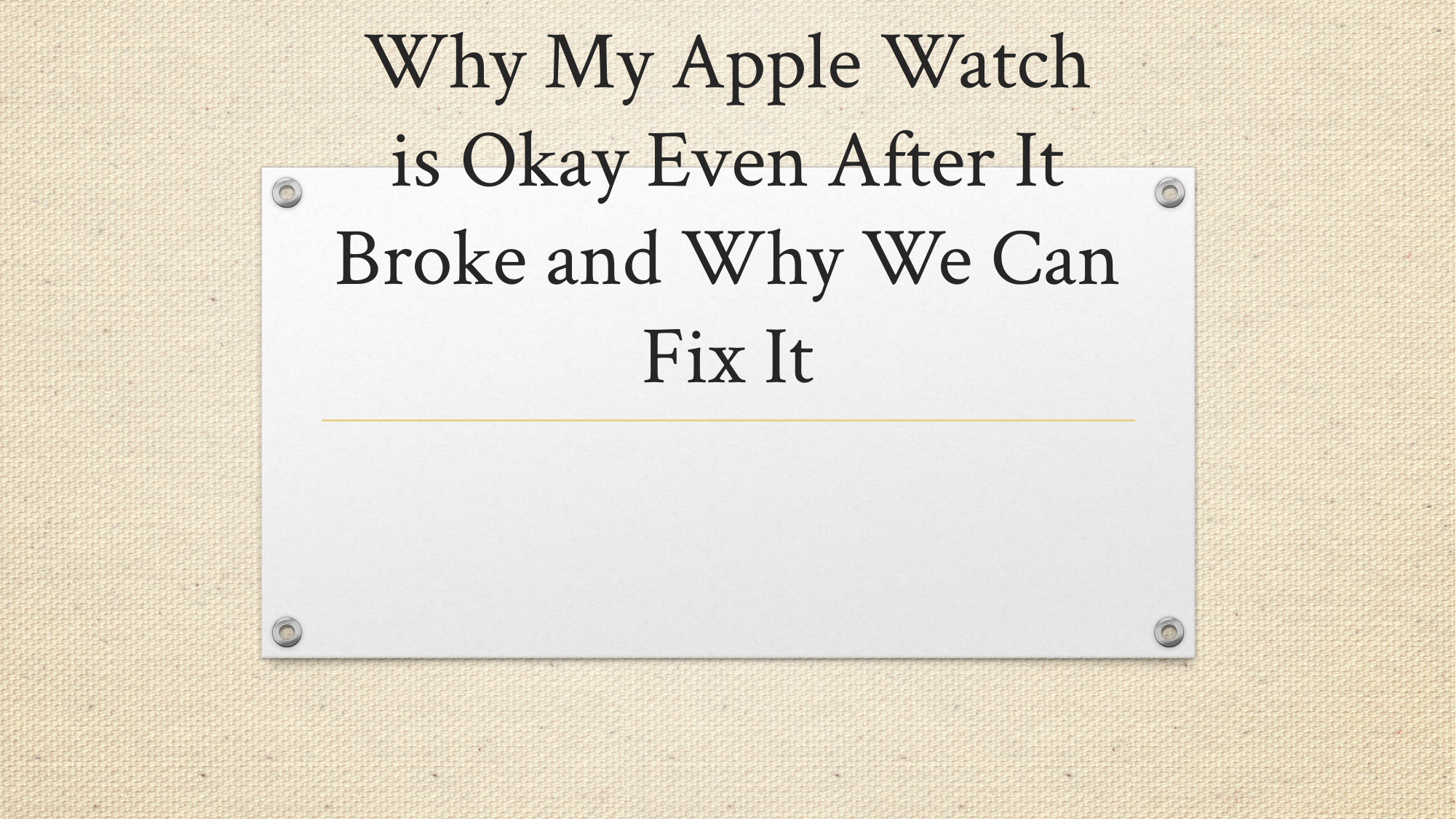

# Why My Apple Watch is Okay Even After It Broke and Why We Can Fix It